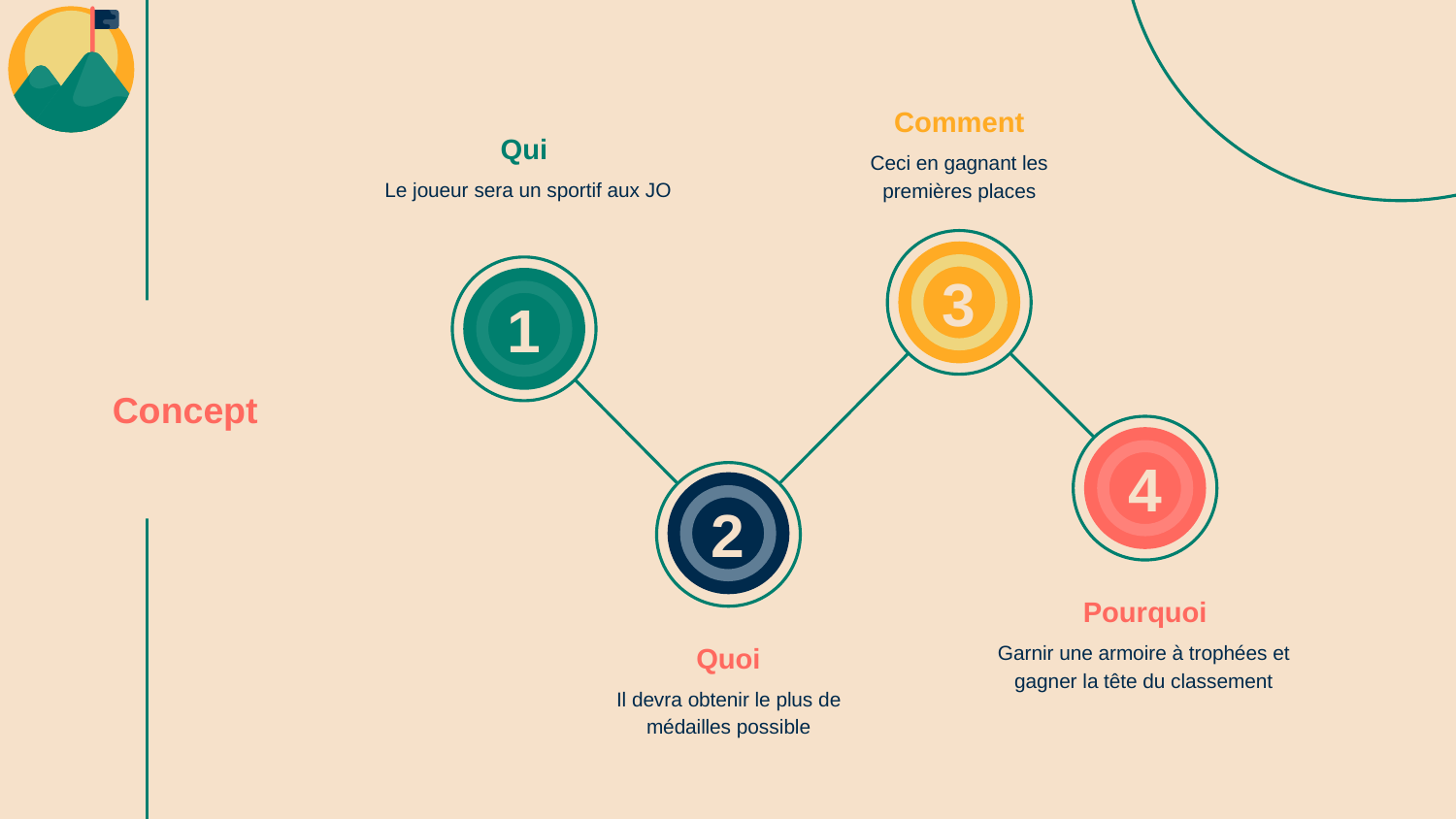

Comment
Qui
Ceci en gagnant les premières places

Le joueur sera un sportif aux JO

3

1
# Concept

4

2
Pourquoi
Garnir une armoire à trophées et gagner la tête du classement
Quoi
Il devra obtenir le plus de médailles possible